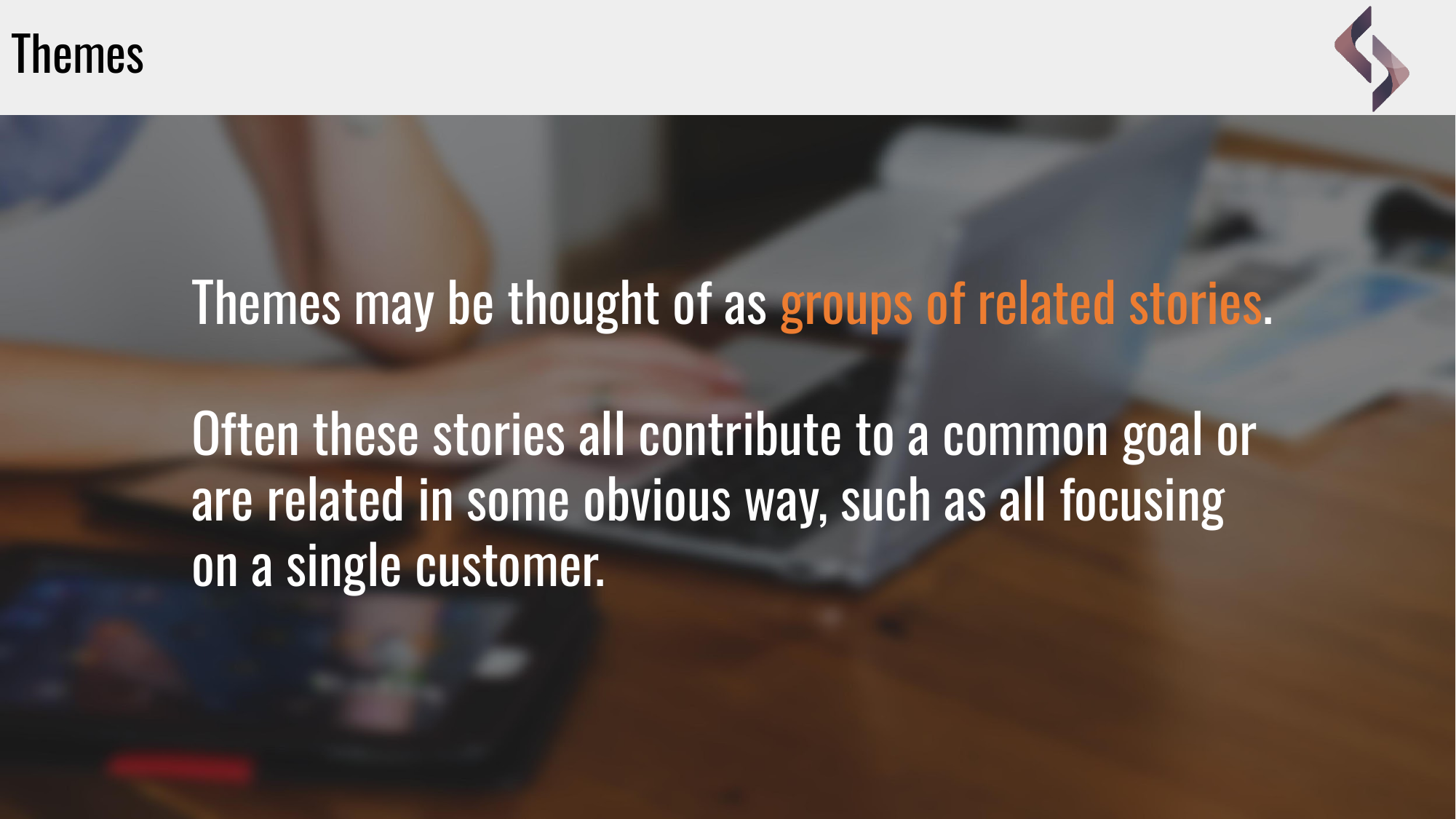

# Themes
Themes may be thought of as groups of related stories.

Often these stories all contribute to a common goal or are related in some obvious way, such as all focusing on a single customer.